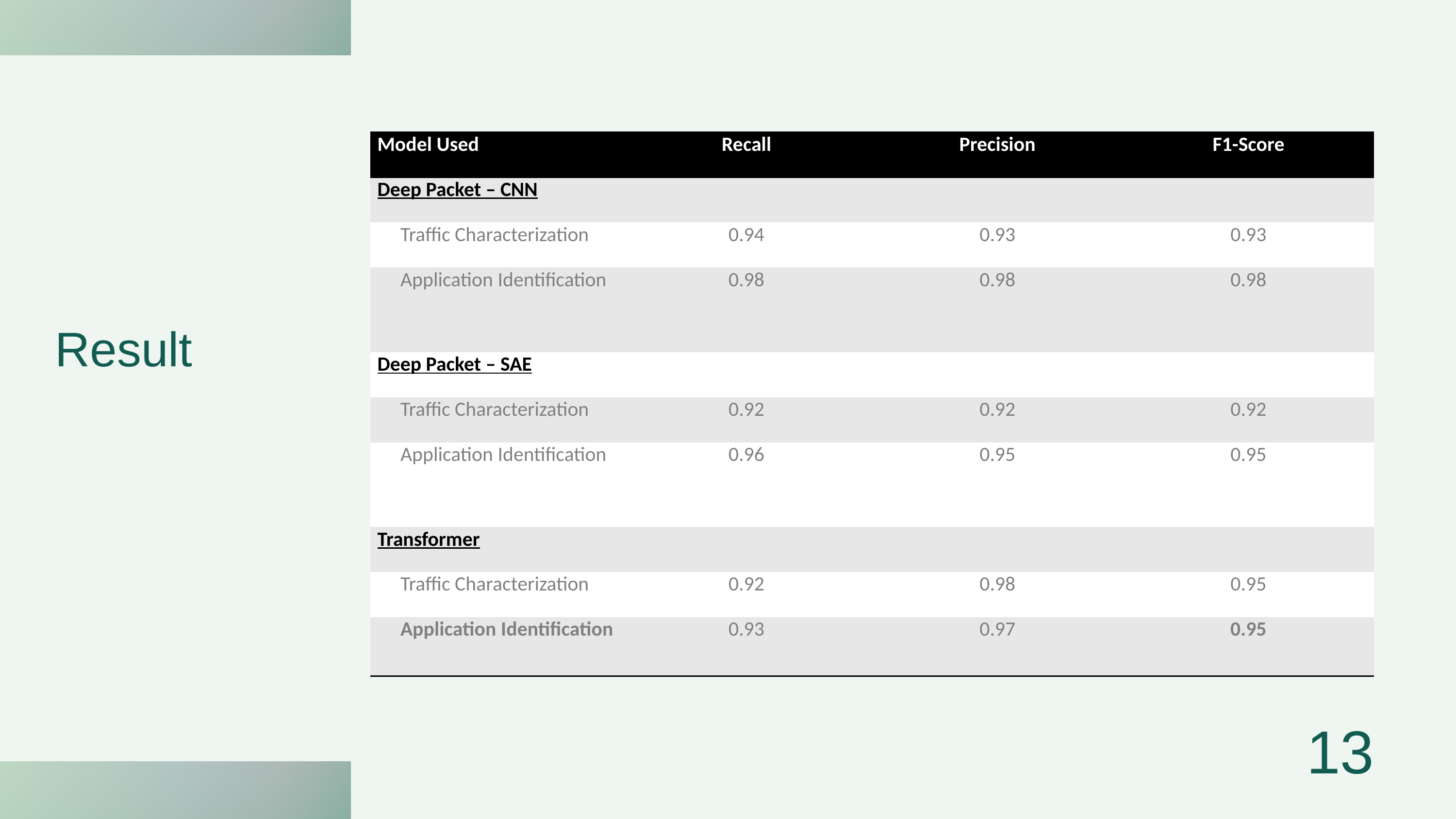

| Model Used | Recall | Precision | F1-Score |
| --- | --- | --- | --- |
| Deep Packet – CNN |  |  |  |
| Traffic Characterization | 0.94 | 0.93 | 0.93 |
| Application Identification | 0.98 | 0.98 | 0.98 |
| Deep Packet – SAE |  |  |  |
| Traffic Characterization | 0.92 | 0.92 | 0.92 |
| Application Identification | 0.96 | 0.95 | 0.95 |
| Transformer |  |  |  |
| Traffic Characterization | 0.92 | 0.98 | 0.95 |
| Application Identification | 0.93 | 0.97 | 0.95 |
Result
13